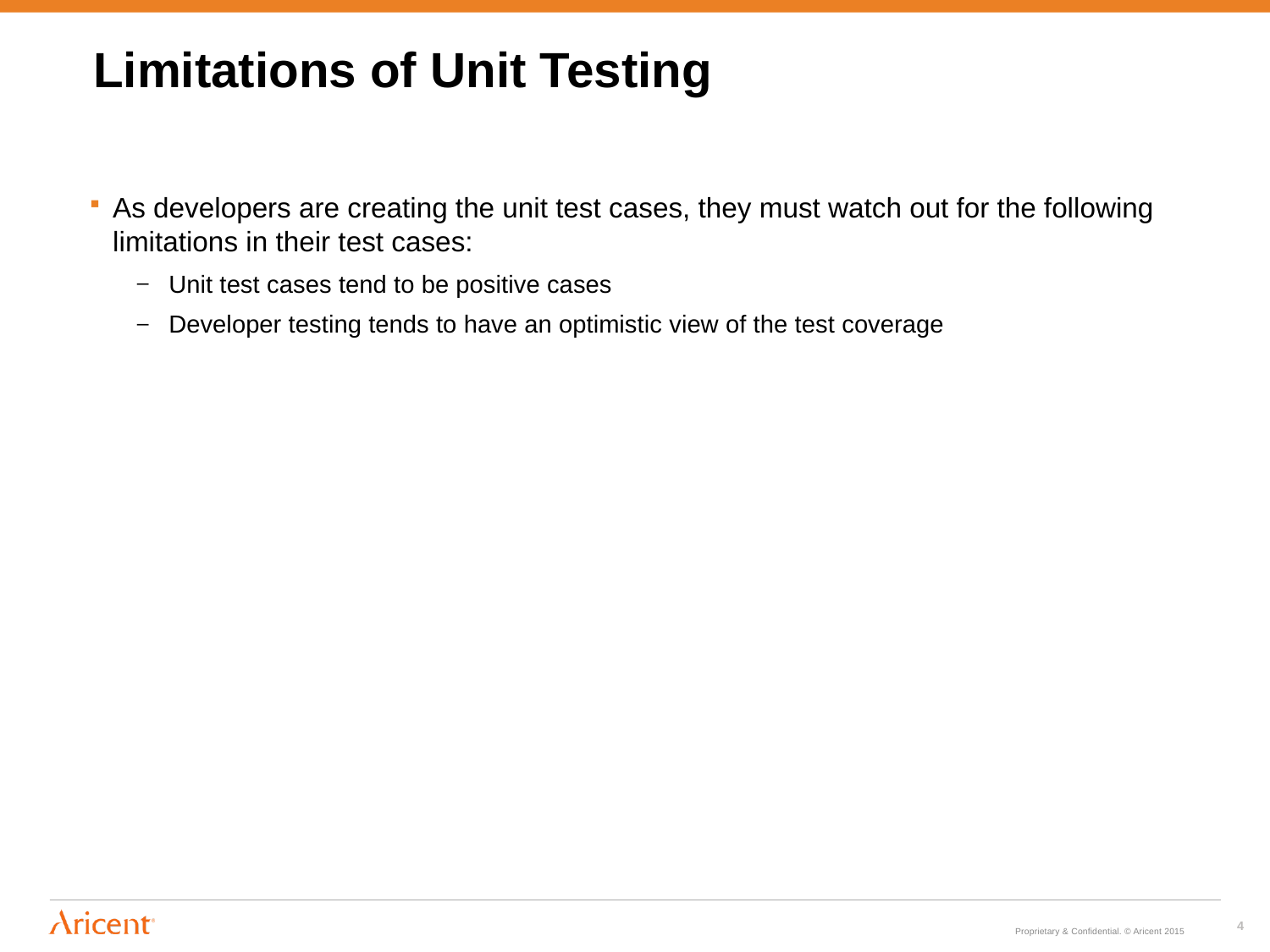

# Limitations of Unit Testing
As developers are creating the unit test cases, they must watch out for the following limitations in their test cases:
Unit test cases tend to be positive cases
Developer testing tends to have an optimistic view of the test coverage

4